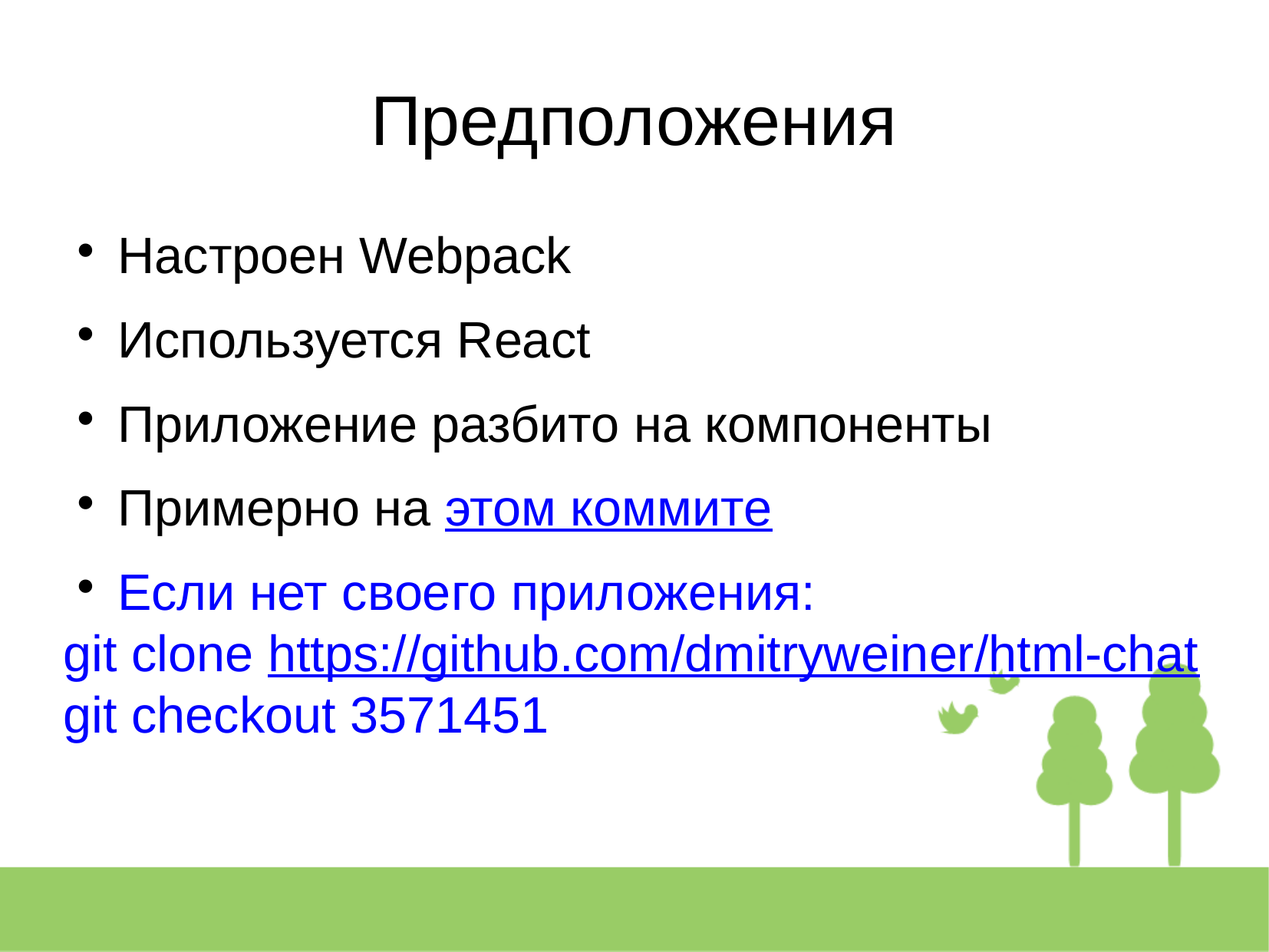

Предположения
Настроен Webpack
Используется React
Приложение разбито на компоненты
Примерно на этом коммите
Если нет своего приложения:
git clone https://github.com/dmitryweiner/html-chat
git checkout 3571451